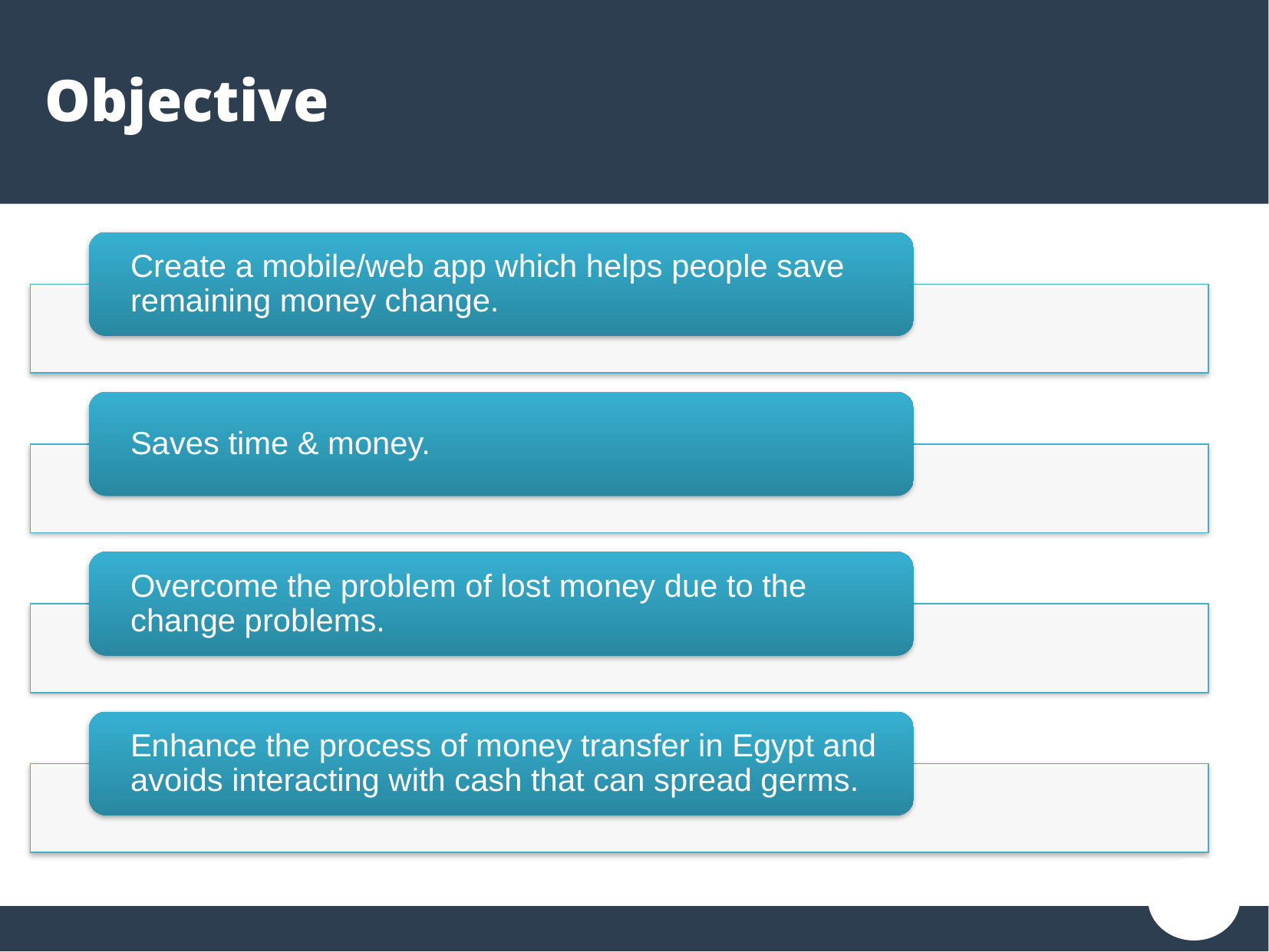

Objective
Create a mobile/web app which helps people save remaining money change.
Saves time & money.
Overcome the problem of lost money due to the change problems.
Enhance the process of money transfer in Egypt and avoids interacting with cash that can spread germs.